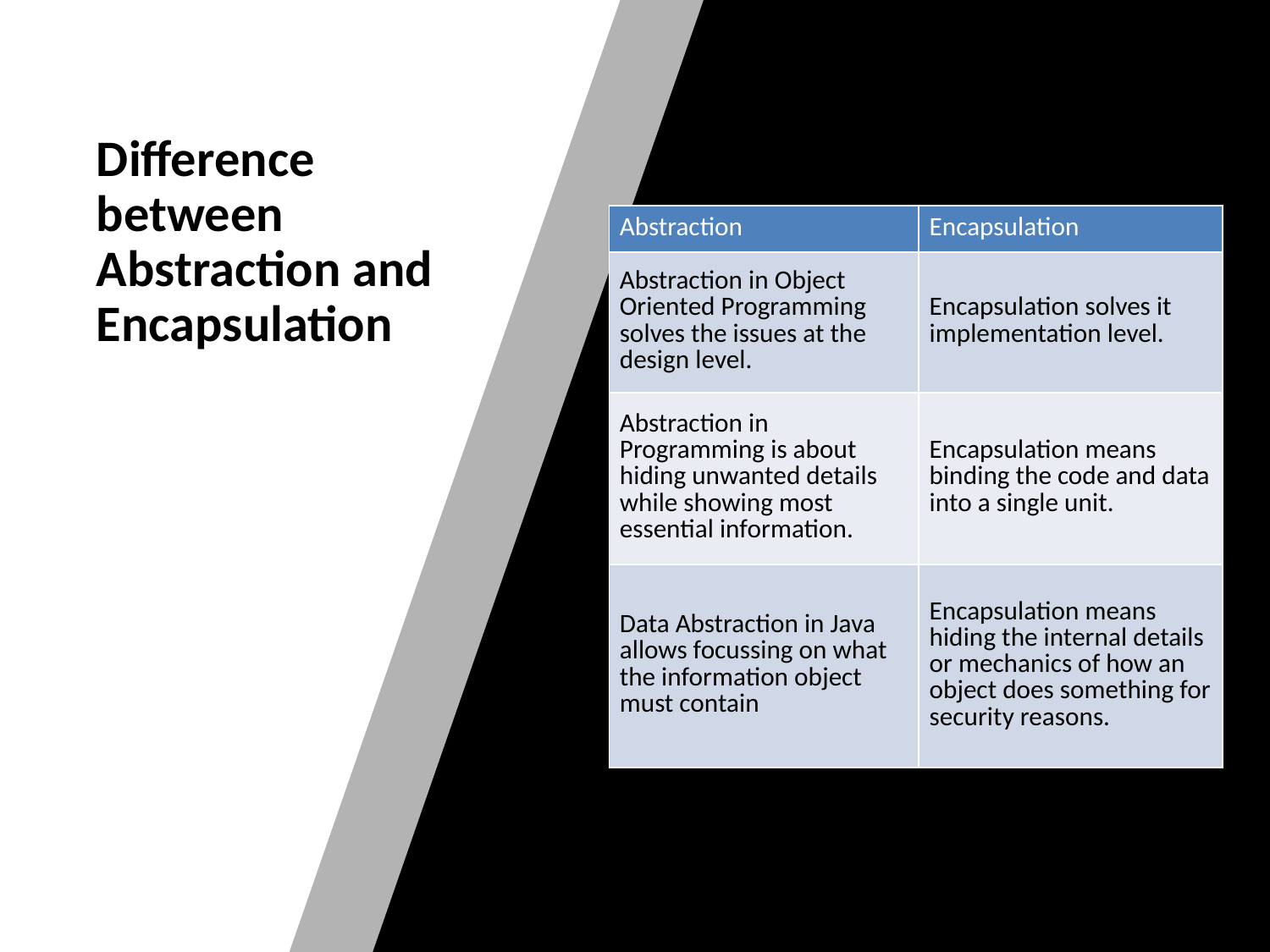

# Difference between Abstraction and Encapsulation
| Abstraction | Encapsulation |
| --- | --- |
| Abstraction in Object Oriented Programming solves the issues at the design level. | Encapsulation solves it implementation level. |
| Abstraction in Programming is about hiding unwanted details while showing most essential information. | Encapsulation means binding the code and data into a single unit. |
| Data Abstraction in Java allows focussing on what the information object must contain | Encapsulation means hiding the internal details or mechanics of how an object does something for security reasons. |